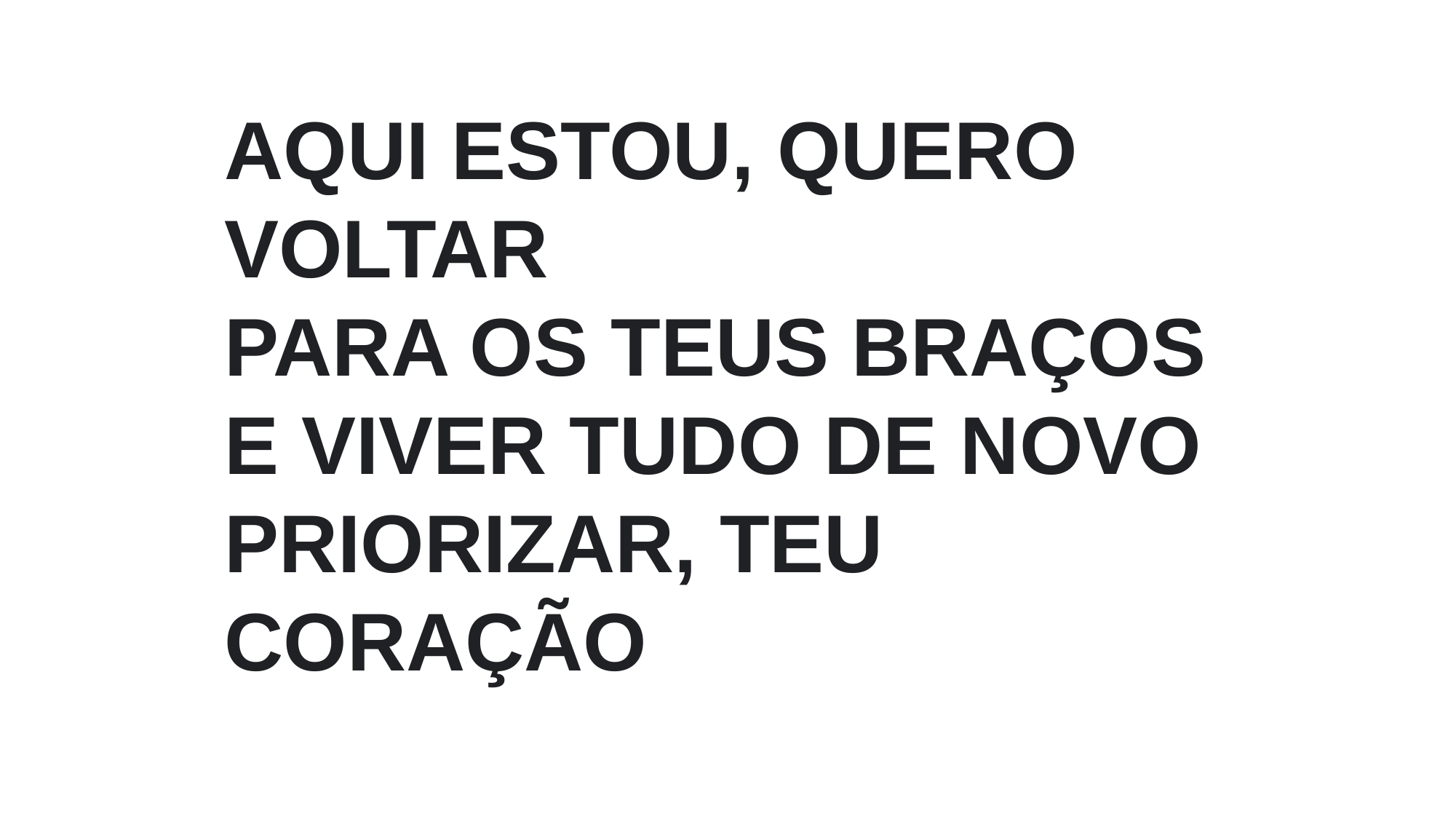

AQUI ESTOU, QUERO VOLTAR
PARA OS TEUS BRAÇOS E VIVER TUDO DE NOVO
PRIORIZAR, TEU CORAÇÃO